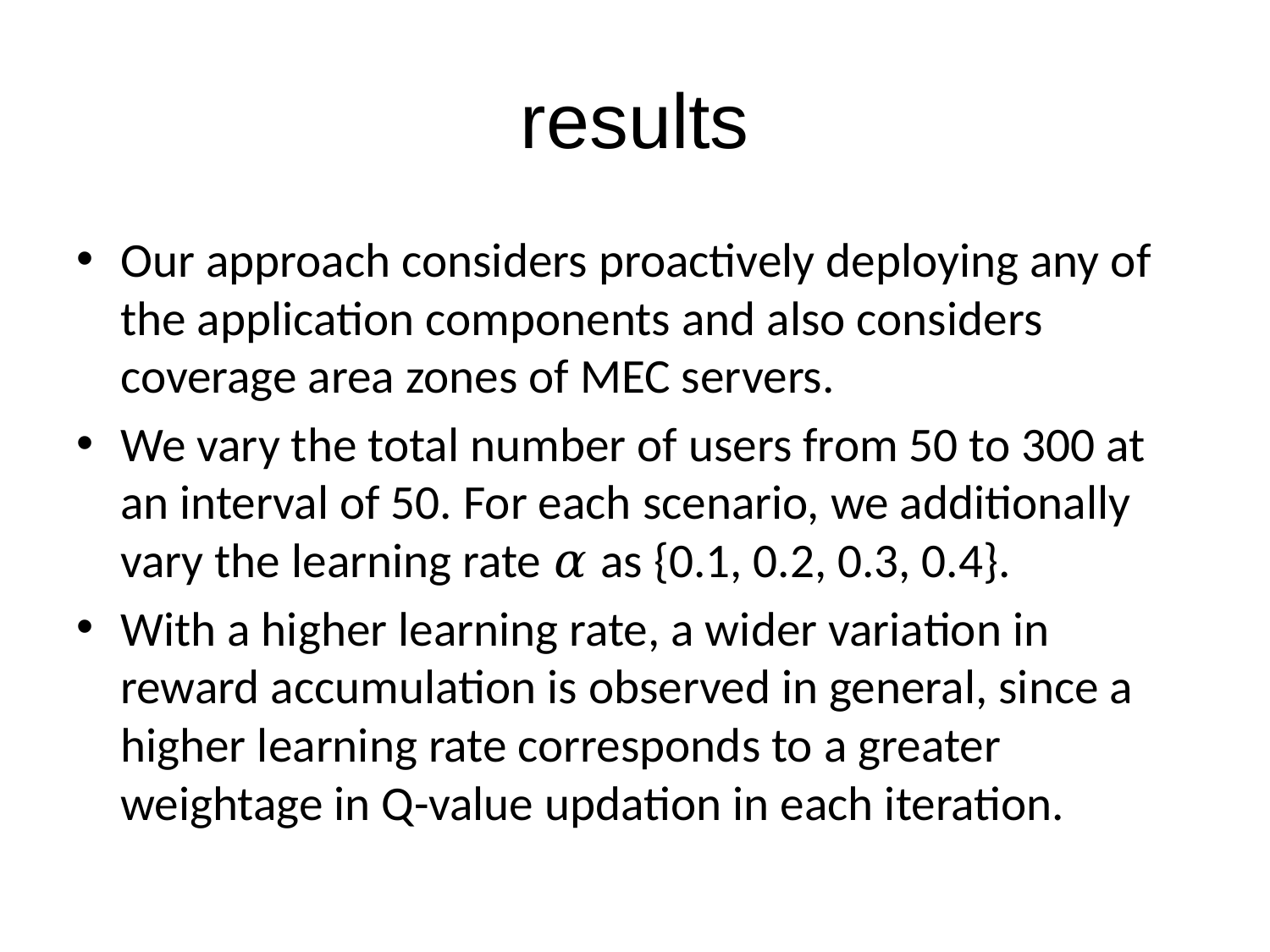

# results
Our approach considers proactively deploying any of the application components and also considers coverage area zones of MEC servers.
We vary the total number of users from 50 to 300 at an interval of 50. For each scenario, we additionally vary the learning rate 𝛼 as {0.1, 0.2, 0.3, 0.4}.
With a higher learning rate, a wider variation in reward accumulation is observed in general, since a higher learning rate corresponds to a greater weightage in Q-value updation in each iteration.